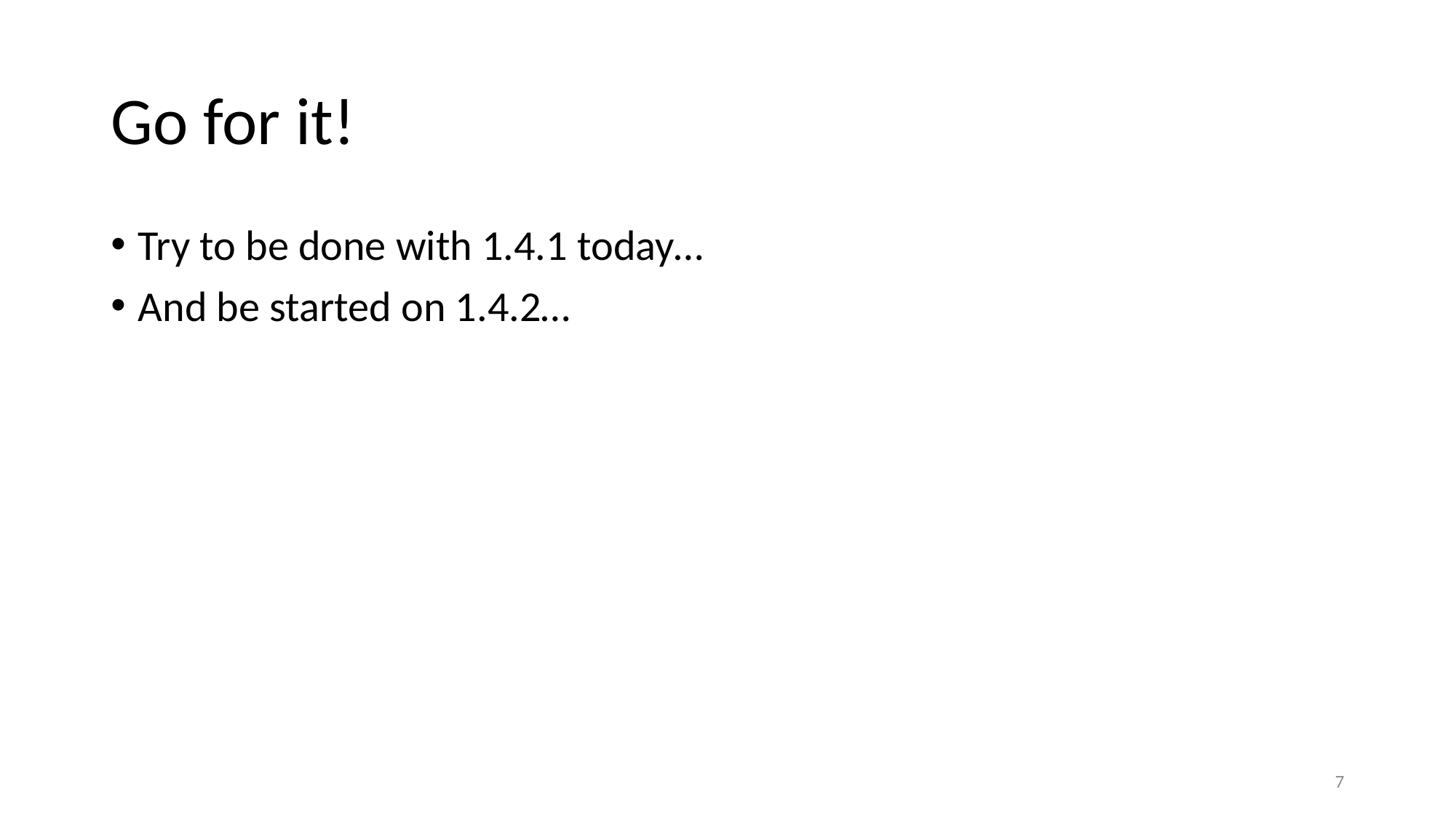

# Go for it!
Try to be done with 1.4.1 today…
And be started on 1.4.2…
7